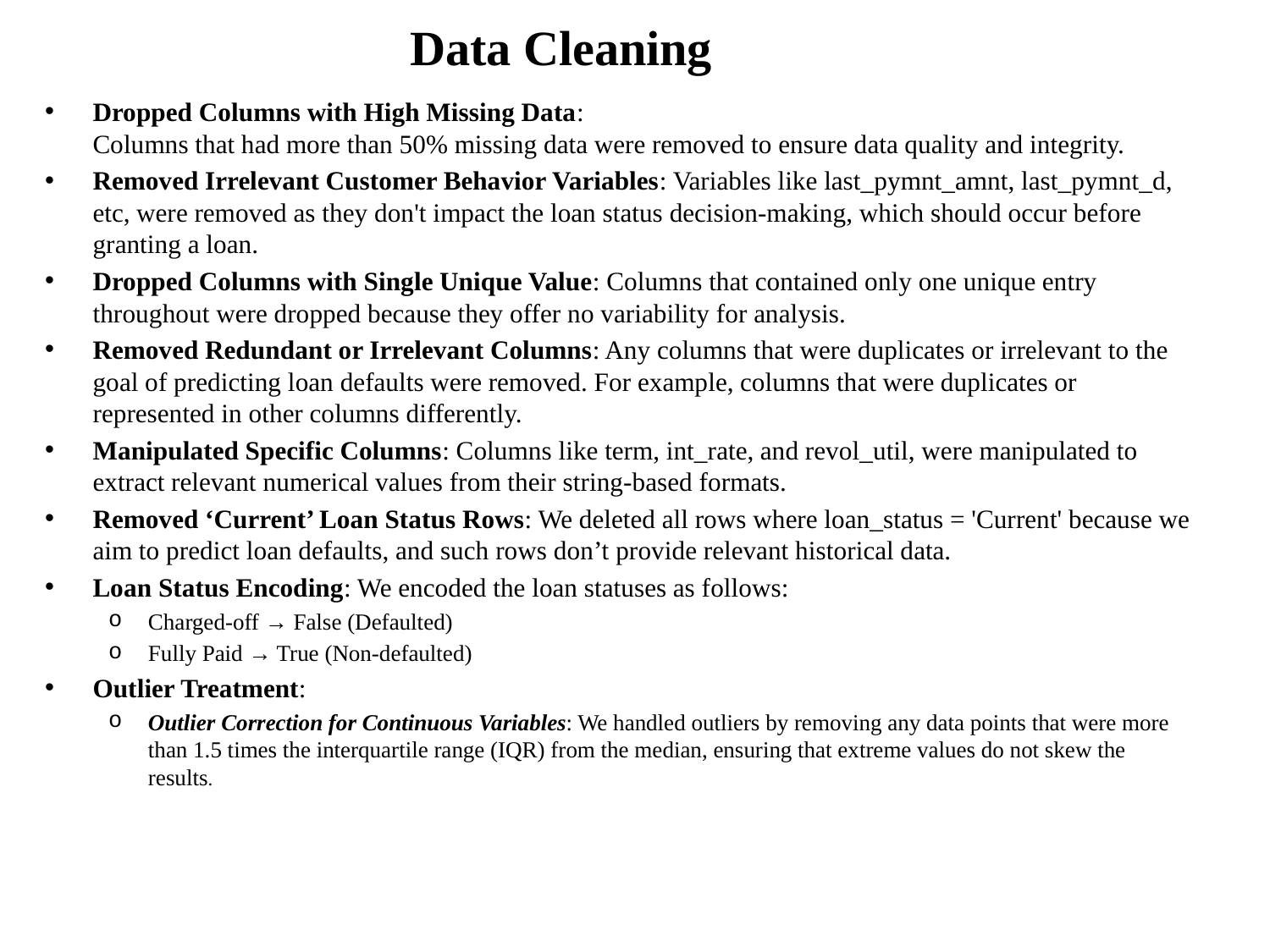

Data Cleaning
Dropped Columns with High Missing Data:
Columns that had more than 50% missing data were removed to ensure data quality and integrity.
Removed Irrelevant Customer Behavior Variables: Variables like last_pymnt_amnt, last_pymnt_d, etc, were removed as they don't impact the loan status decision-making, which should occur before granting a loan.
Dropped Columns with Single Unique Value: Columns that contained only one unique entry throughout were dropped because they offer no variability for analysis.
Removed Redundant or Irrelevant Columns: Any columns that were duplicates or irrelevant to the goal of predicting loan defaults were removed. For example, columns that were duplicates or represented in other columns differently.
Manipulated Specific Columns: Columns like term, int_rate, and revol_util, were manipulated to extract relevant numerical values from their string-based formats.
Removed ‘Current’ Loan Status Rows: We deleted all rows where loan_status = 'Current' because we aim to predict loan defaults, and such rows don’t provide relevant historical data.
Loan Status Encoding: We encoded the loan statuses as follows:
Charged-off → False (Defaulted)
Fully Paid → True (Non-defaulted)
Outlier Treatment:
Outlier Correction for Continuous Variables: We handled outliers by removing any data points that were more than 1.5 times the interquartile range (IQR) from the median, ensuring that extreme values do not skew the results.